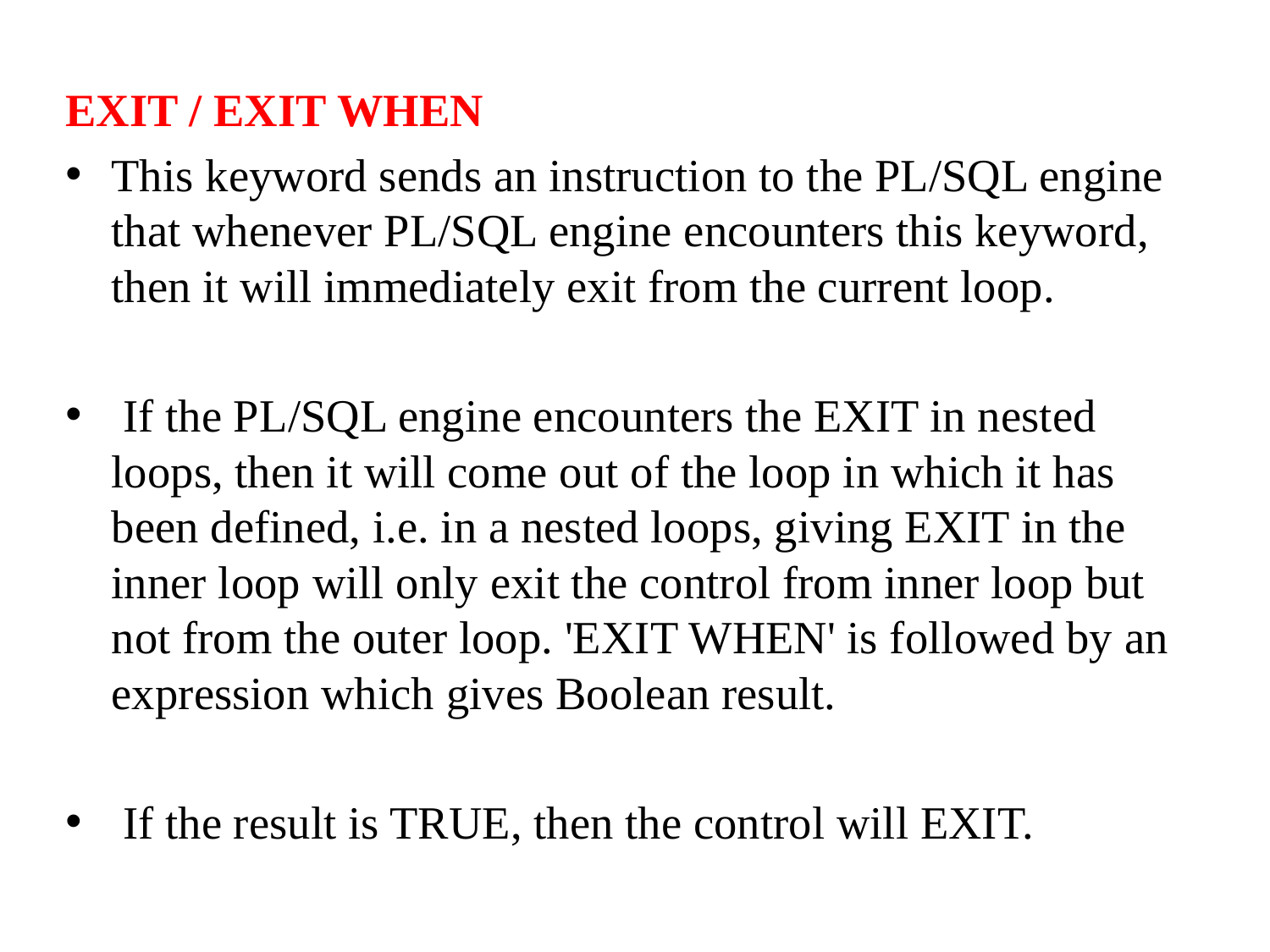

EXIT / EXIT WHEN
This keyword sends an instruction to the PL/SQL engine that whenever PL/SQL engine encounters this keyword, then it will immediately exit from the current loop.

 If the PL/SQL engine encounters the EXIT in nested loops, then it will come out of the loop in which it has been defined, i.e. in a nested loops, giving EXIT in the inner loop will only exit the control from inner loop but not from the outer loop. 'EXIT WHEN' is followed by an expression which gives Boolean result.

 If the result is TRUE, then the control will EXIT.